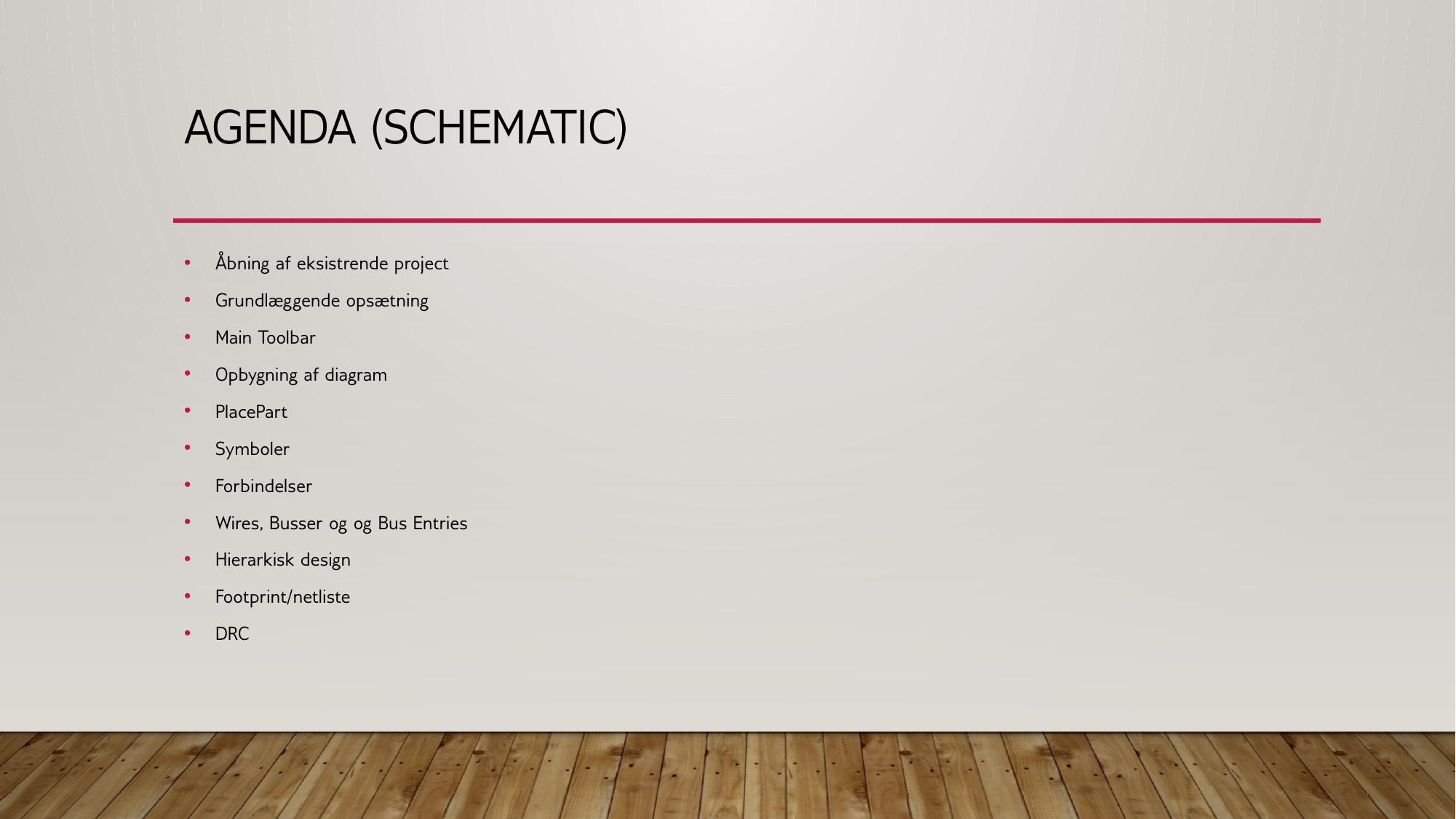

# Agenda (schematic)
Åbning af eksistrende project
Grundlæggende opsætning
Main Toolbar
Opbygning af diagram
PlacePart
Symboler
Forbindelser
Wires, Busser og og Bus Entries
Hierarkisk design
Footprint/netliste
DRC